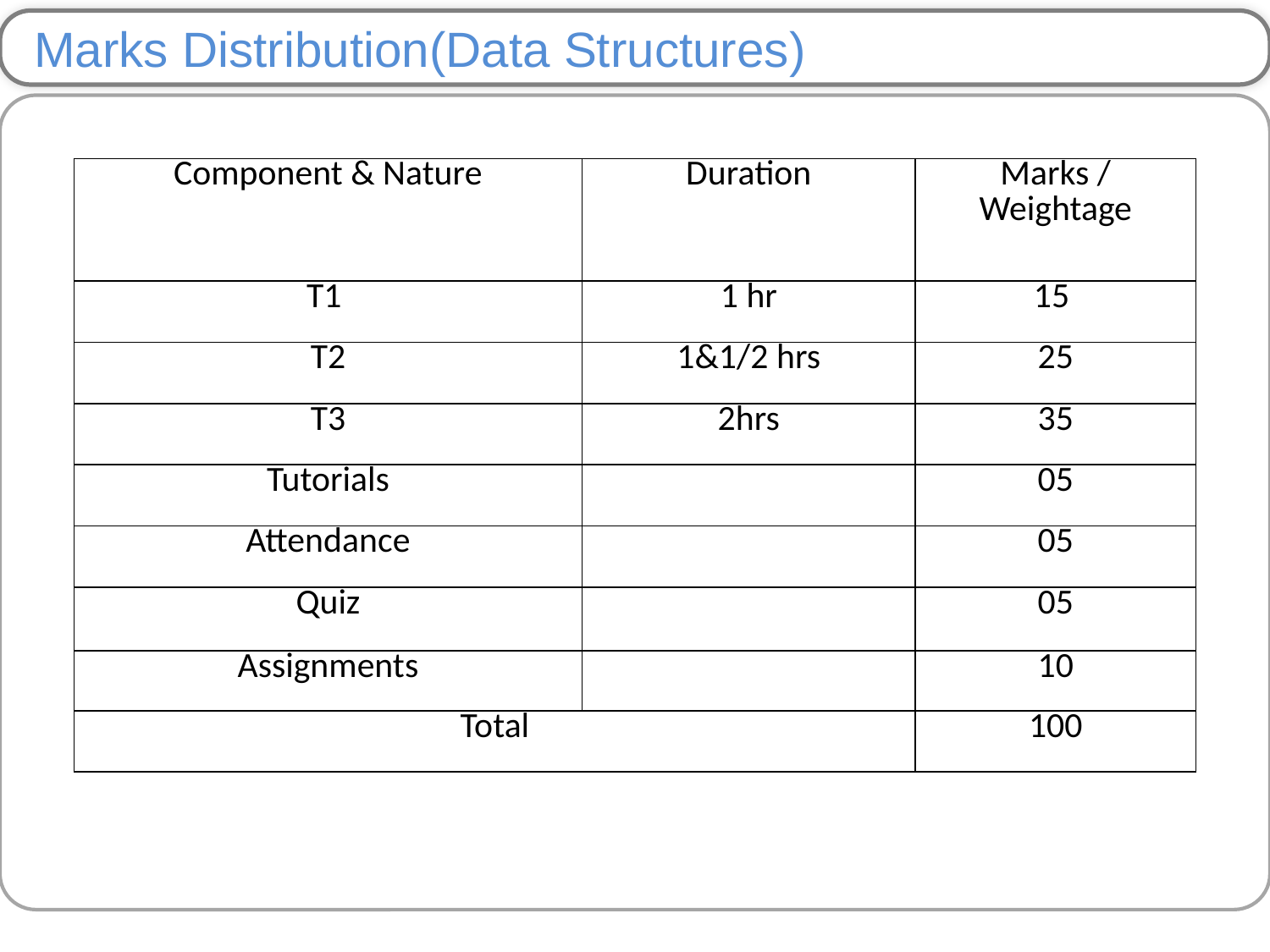

Marks Distribution(Data Structures)

| Component & Nature | Duration | Marks / Weightage |
| --- | --- | --- |
| T1 | 1 hr | 15 |
| T2 | 1&1/2 hrs | 25 |
| T3 | 2hrs | 35 |
| Tutorials |  | 05 |
| Attendance |  | 05 |
| Quiz |  | 05 |
| Assignments |  | 10 |
| Total |  | 100 |